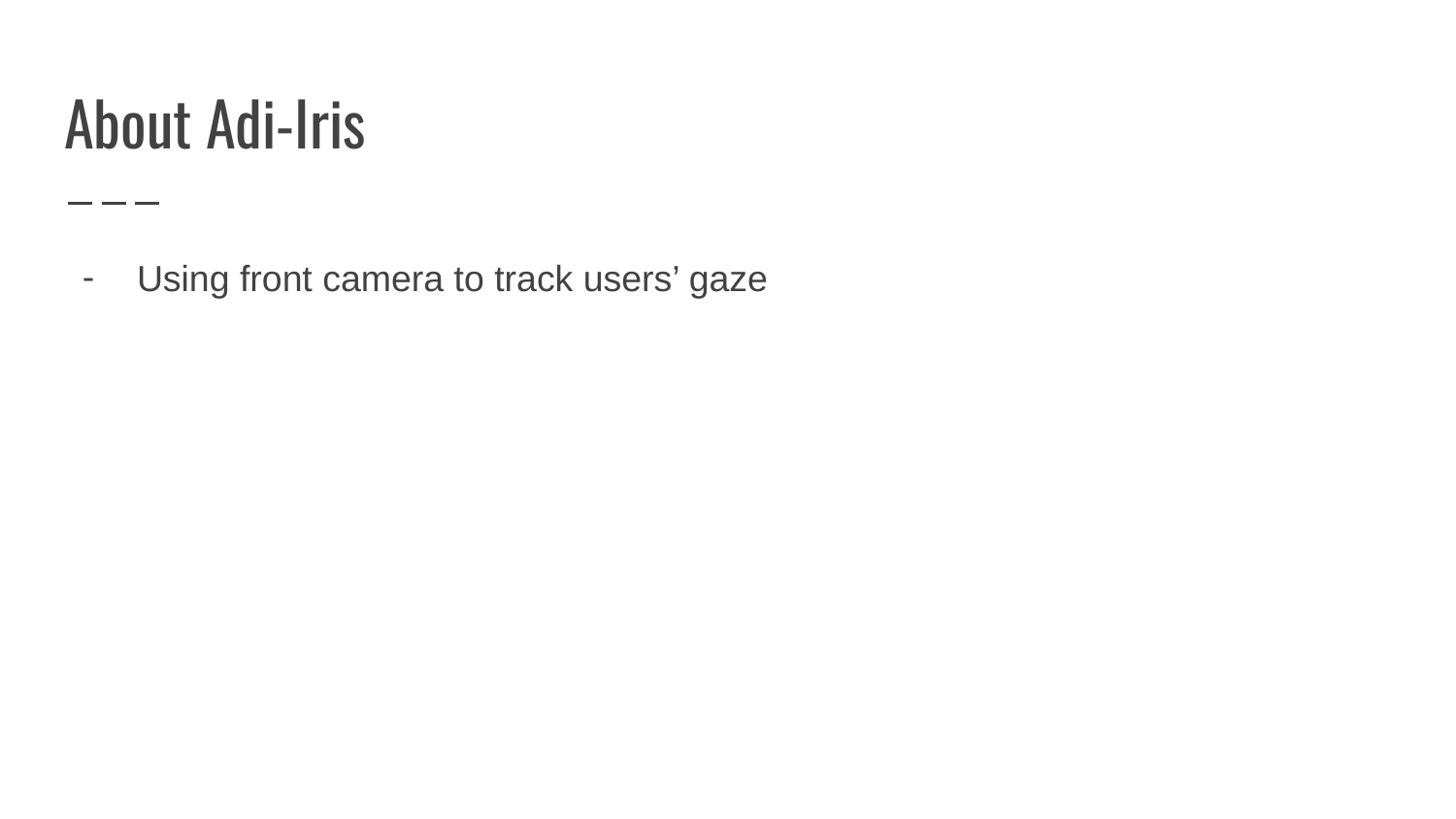

# About Adi-Iris
Using front camera to track users’ gaze